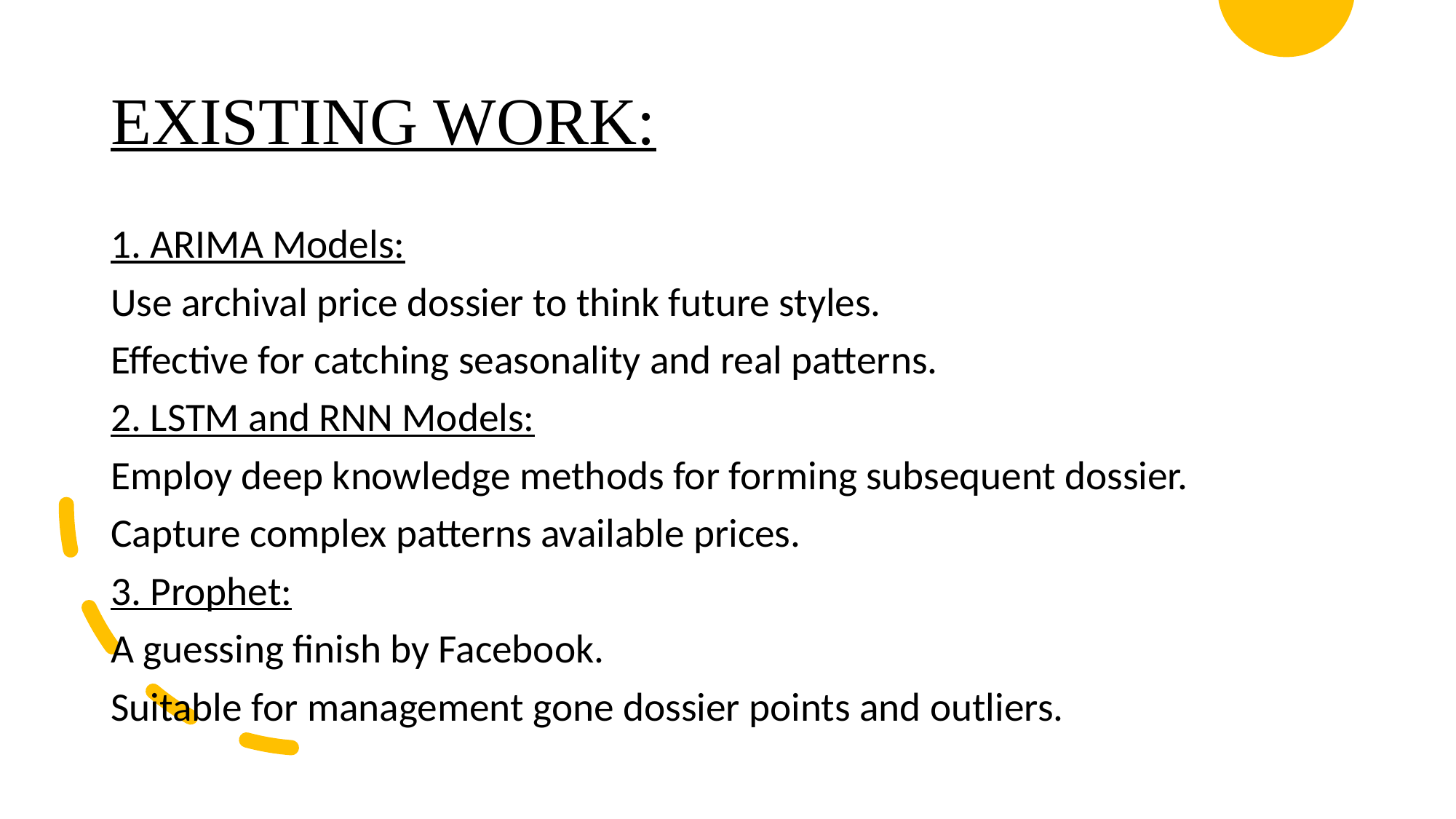

# EXISTING WORK:
1. ARIMA Models:
Use archival price dossier to think future styles.
Effective for catching seasonality and real patterns.
2. LSTM and RNN Models:
Employ deep knowledge methods for forming subsequent dossier.
Capture complex patterns available prices.
3. Prophet:
A guessing finish by Facebook.
Suitable for management gone dossier points and outliers.